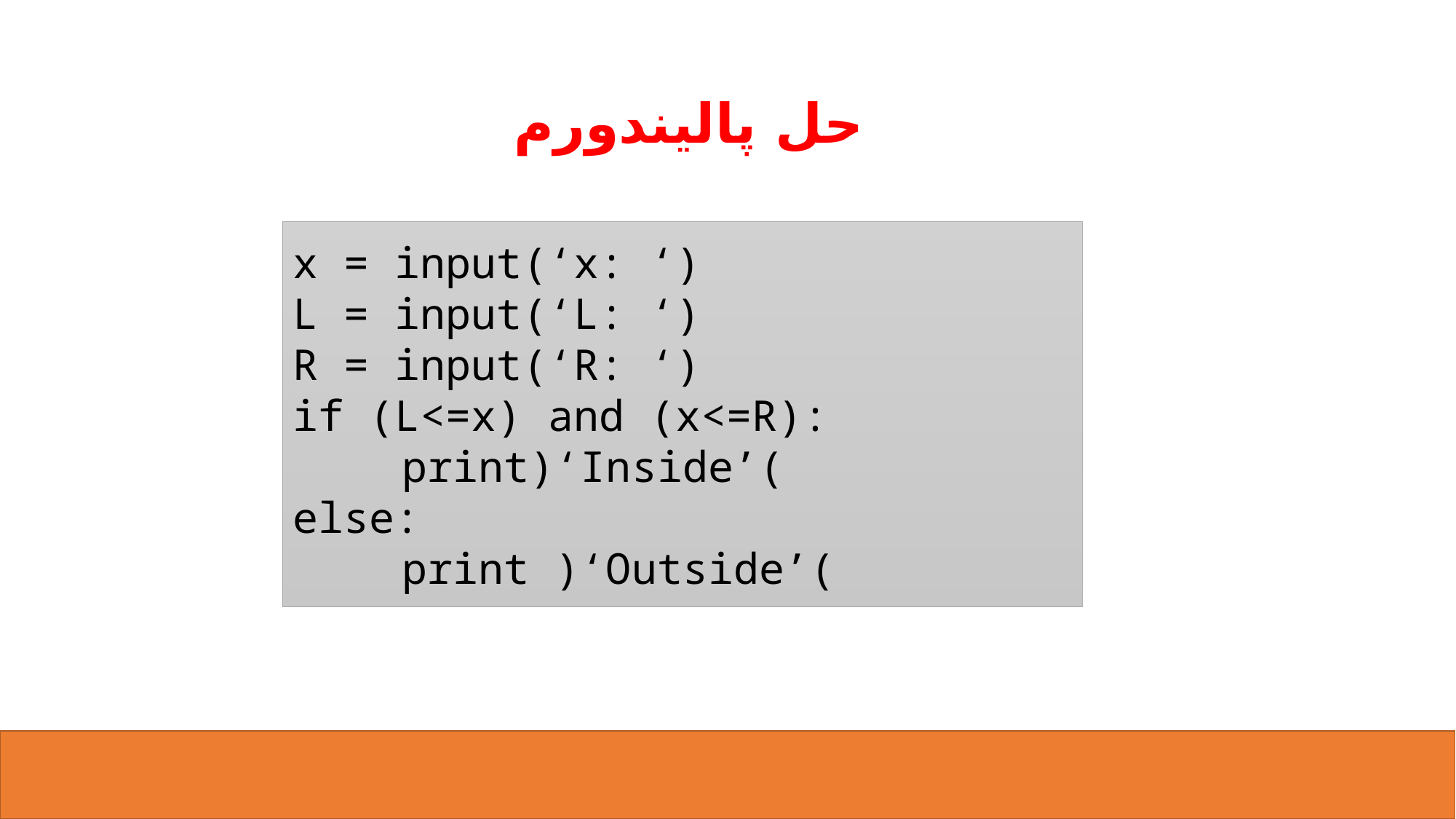

# حل پالیندورم
x = input(‘x: ‘)
L = input(‘L: ‘)
R = input(‘R: ‘)
if (L<=x) and (x<=R):
	print)‘Inside’(
else:
	print )‘Outside’(